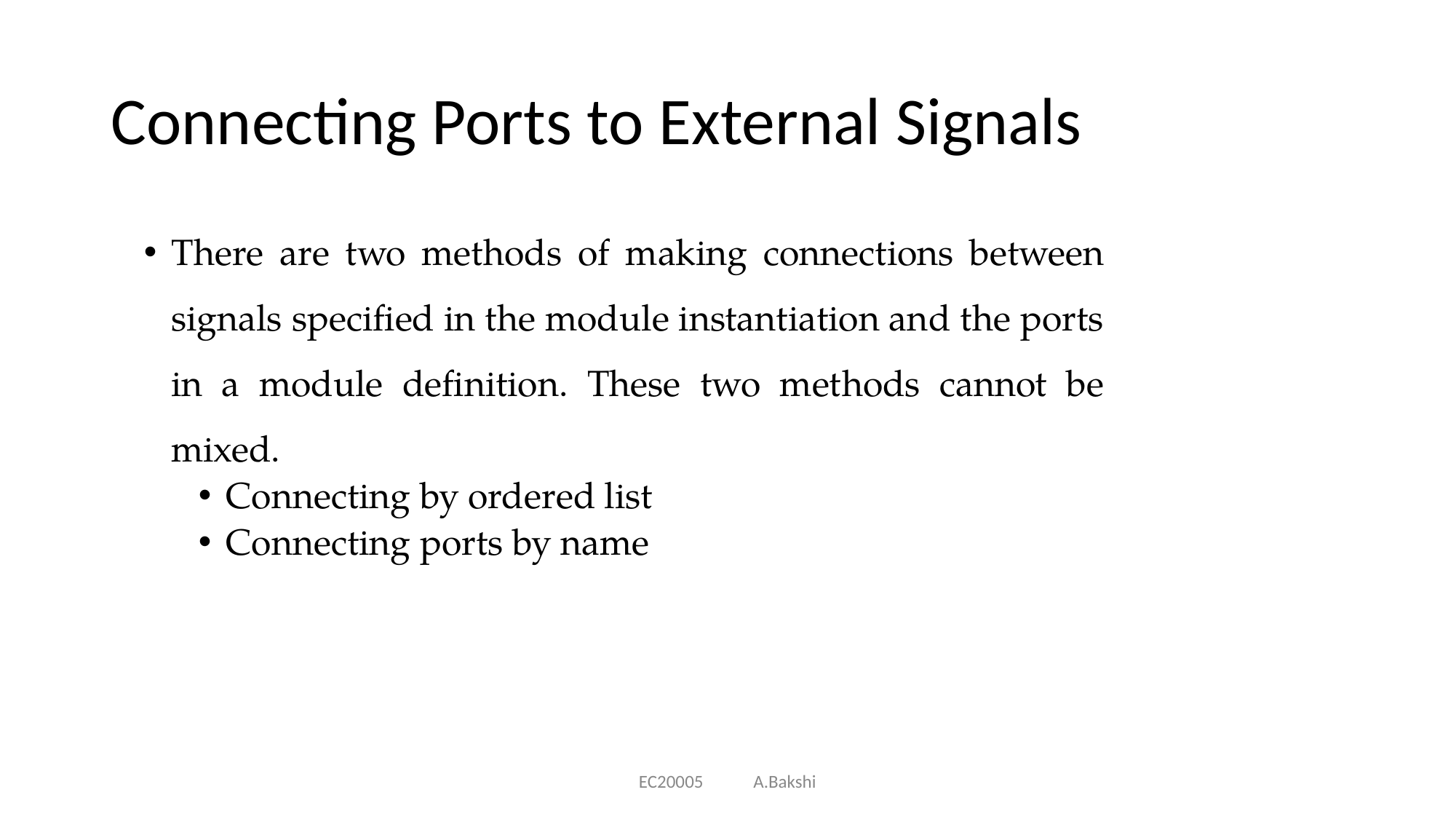

# Connecting Ports to External Signals
There are two methods of making connections between signals specified in the module instantiation and the ports in a module definition. These two methods cannot be mixed.
Connecting by ordered list
Connecting ports by name

EC20005            A.Bakshi